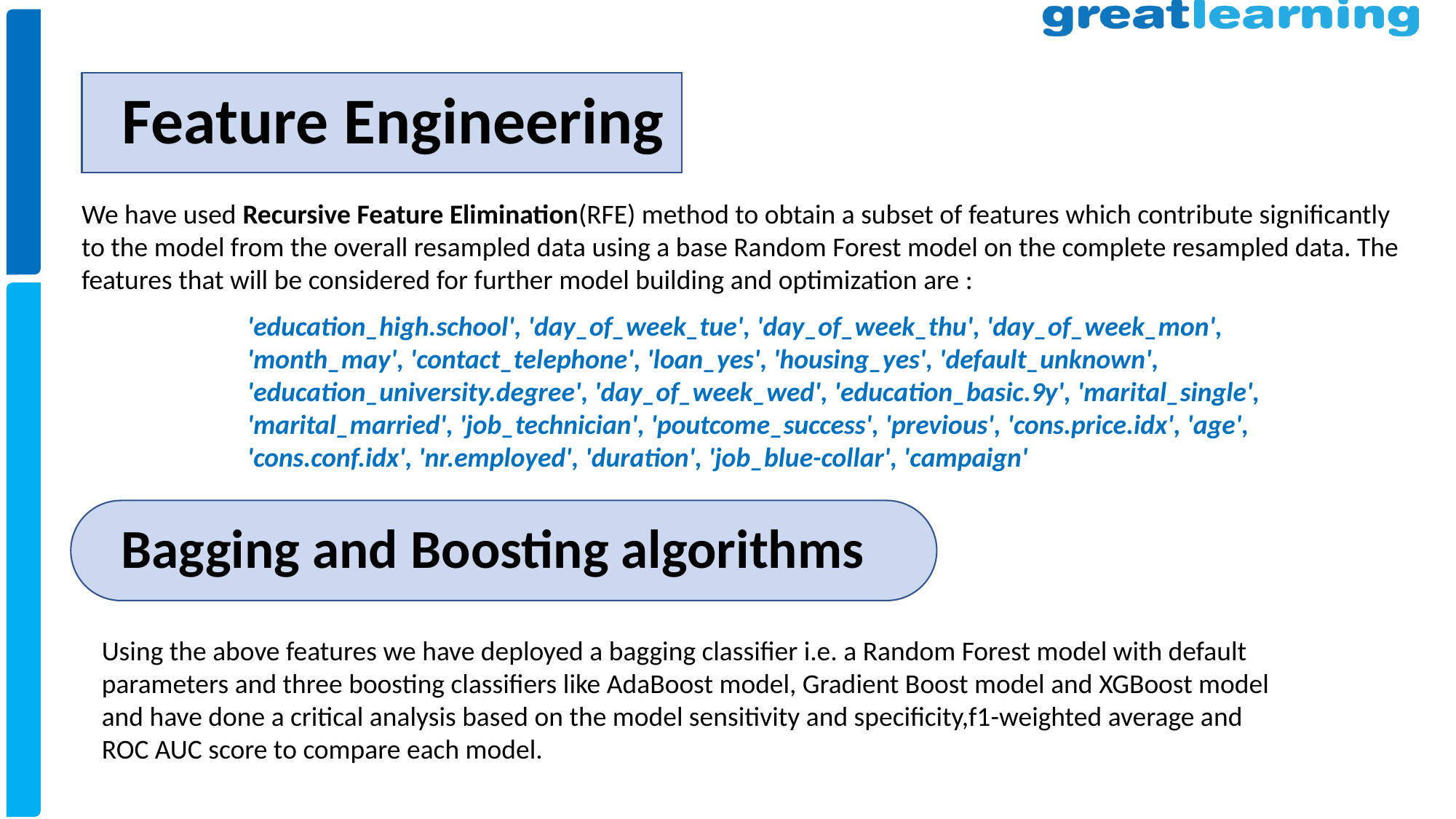

# Feature Engineering
We have used Recursive Feature Elimination(RFE) method to obtain a subset of features which contribute significantly to the model from the overall resampled data using a base Random Forest model on the complete resampled data. The features that will be considered for further model building and optimization are :
'education_high.school', 'day_of_week_tue', 'day_of_week_thu', 'day_of_week_mon', 'month_may', 'contact_telephone', 'loan_yes', 'housing_yes', 'default_unknown', 'education_university.degree', 'day_of_week_wed', 'education_basic.9y', 'marital_single', 'marital_married', 'job_technician', 'poutcome_success', 'previous', 'cons.price.idx', 'age', 'cons.conf.idx', 'nr.employed', 'duration', 'job_blue-collar', 'campaign'
  Bagging and Boosting algorithms
Using the above features we have deployed a bagging classifier i.e. a Random Forest model with default parameters and three boosting classifiers like AdaBoost model, Gradient Boost model and XGBoost model and have done a critical analysis based on the model sensitivity and specificity,f1-weighted average and ROC AUC score to compare each model.